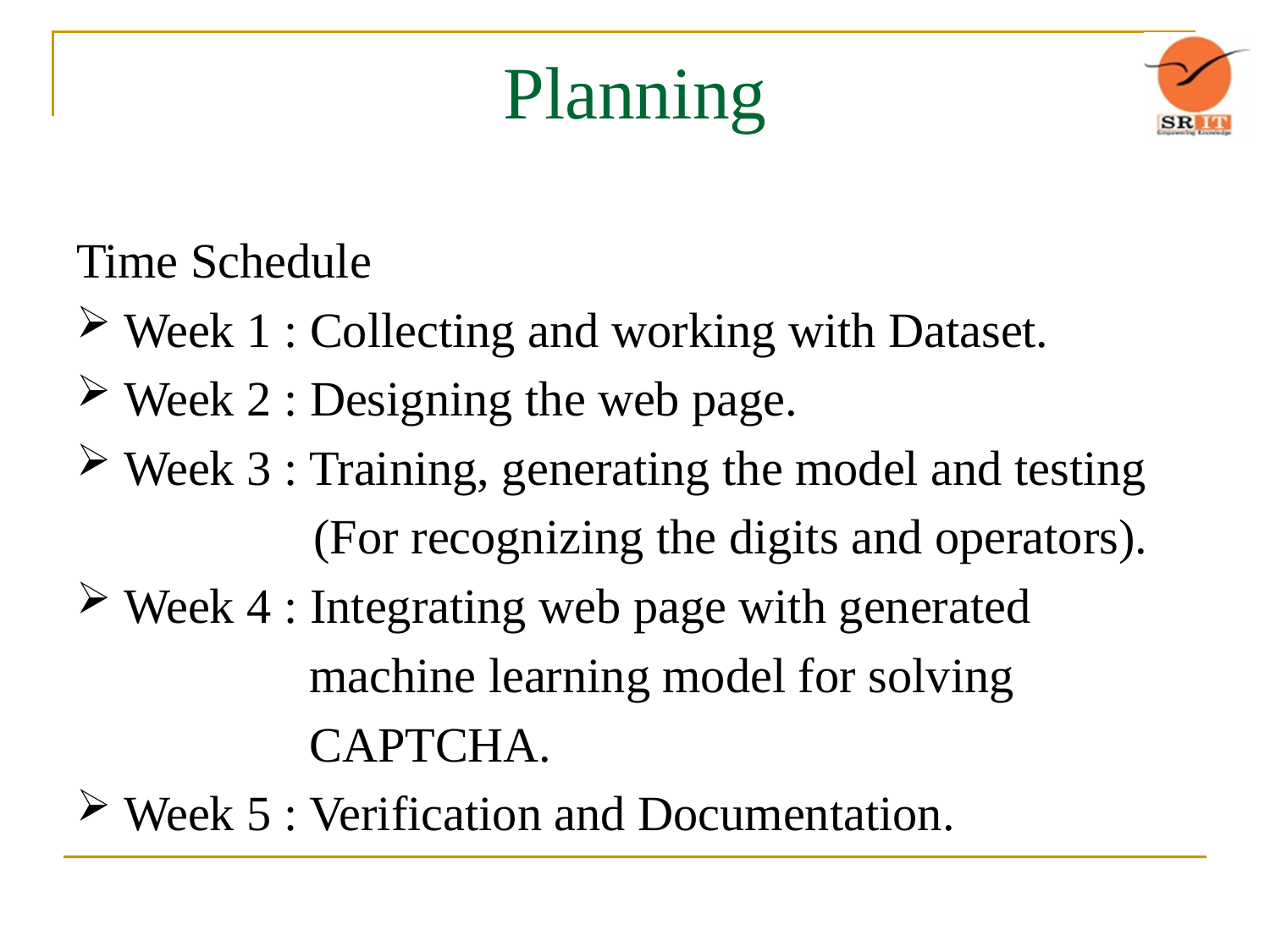

# Planning
Time Schedule
Week 1 : Collecting and working with Dataset.
Week 2 : Designing the web page.
Week 3 : Training, generating the model and testing
	         (For recognizing the digits and operators).
Week 4 : Integrating web page with generated
                   machine learning model for solving
                   CAPTCHA.
Week 5 : Verification and Documentation.